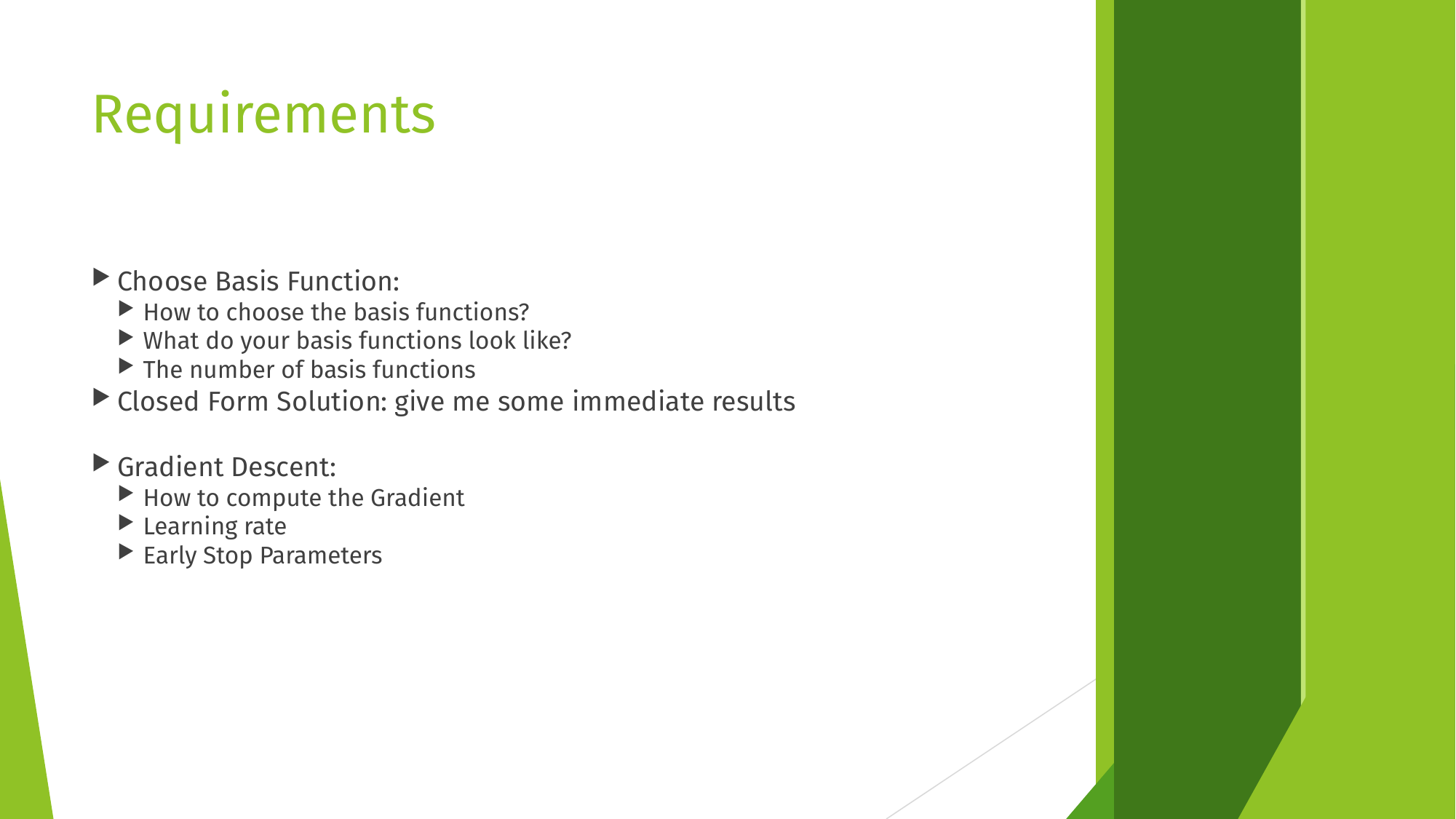

Requirements
Choose Basis Function:
How to choose the basis functions?
What do your basis functions look like?
The number of basis functions
Closed Form Solution: give me some immediate results

Gradient Descent:
How to compute the Gradient
Learning rate
Early Stop Parameters